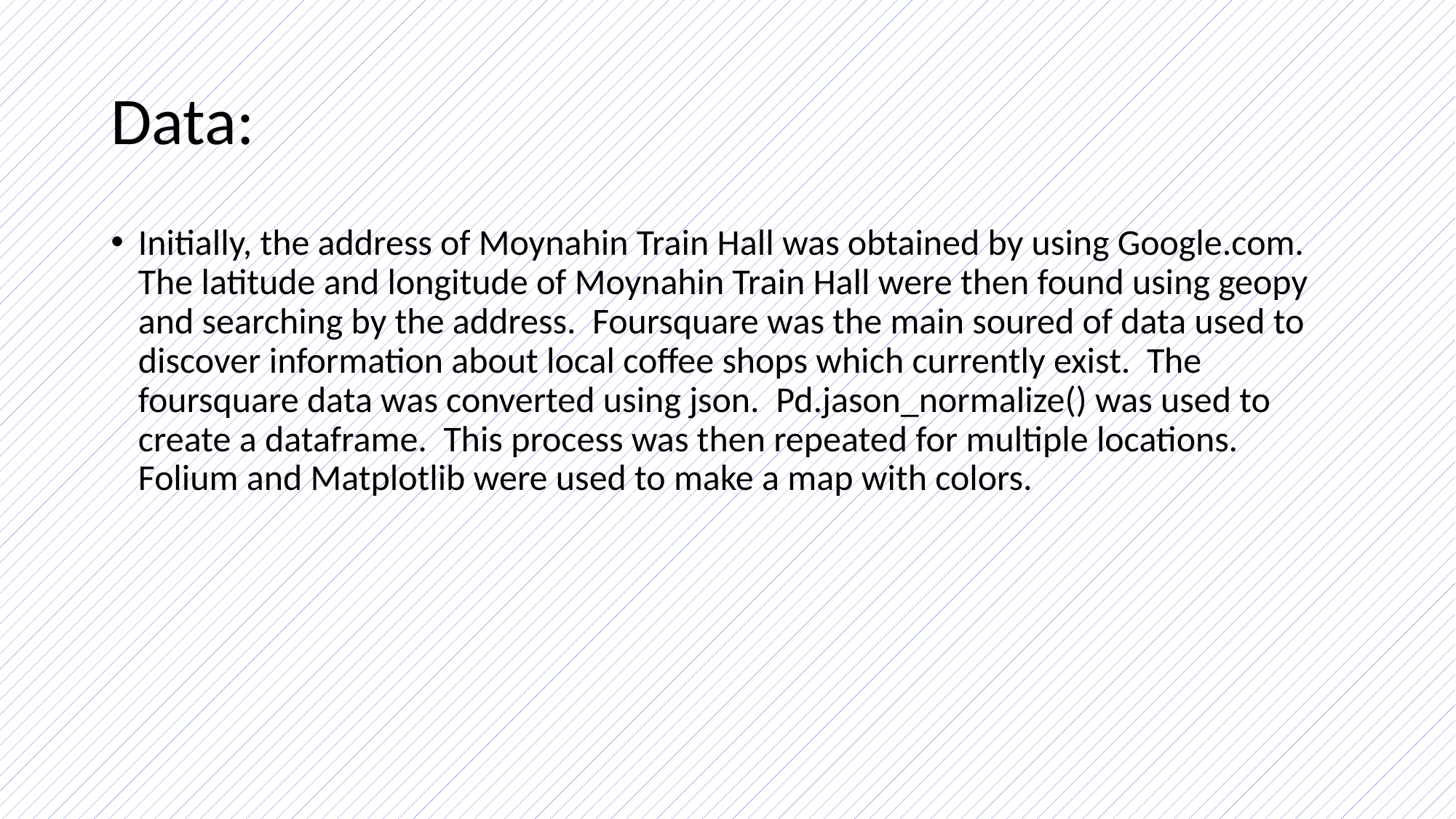

# Data:
Initially, the address of Moynahin Train Hall was obtained by using Google.com.  The latitude and longitude of Moynahin Train Hall were then found using geopy and searching by the address.  Foursquare was the main soured of data used to discover information about local coffee shops which currently exist.  The foursquare data was converted using json.  Pd.jason_normalize() was used to create a dataframe.  This process was then repeated for multiple locations.  Folium and Matplotlib were used to make a map with colors.